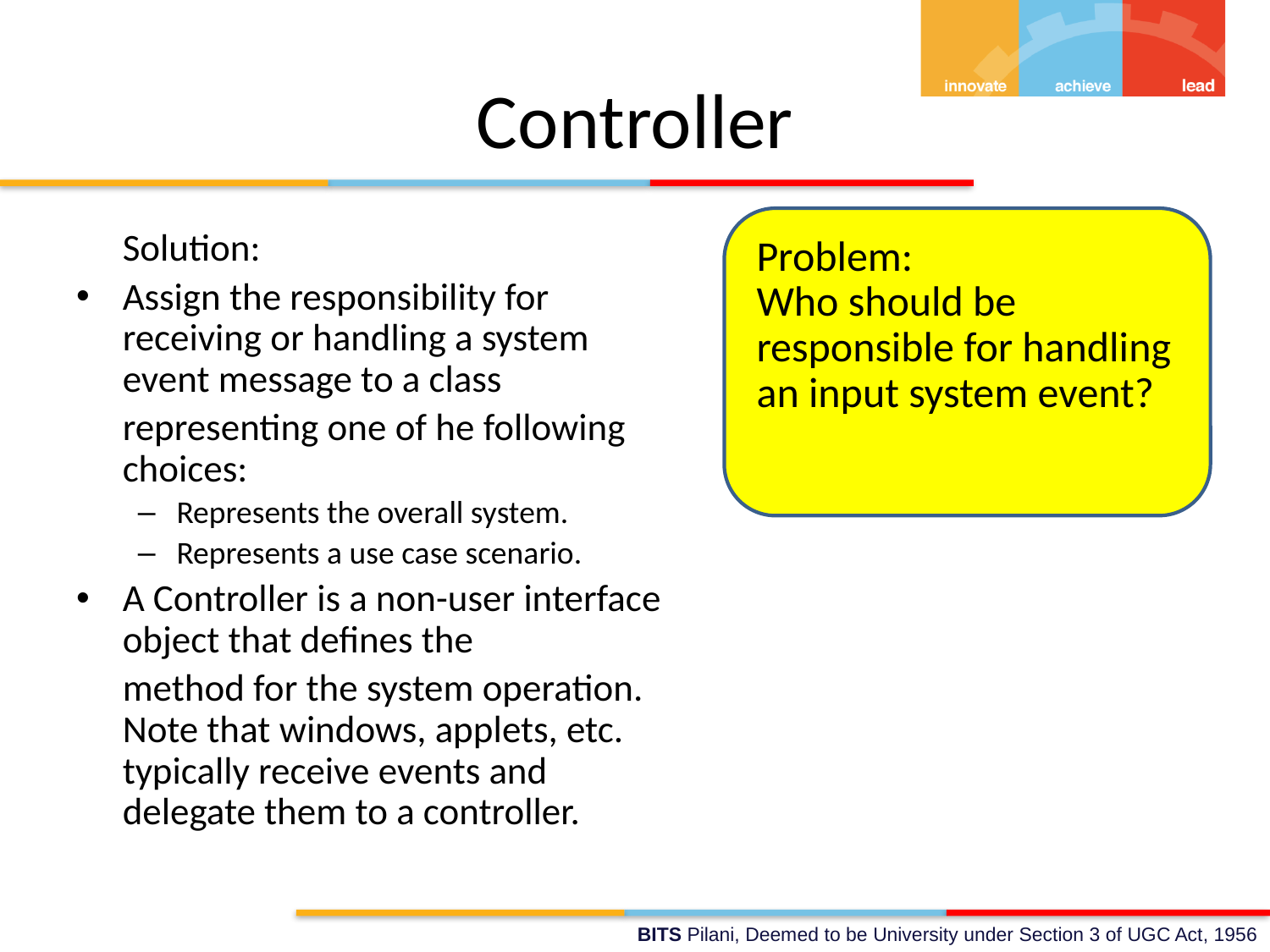

# Controller

	Solution:
Assign the responsibility for receiving or handling a system event message to a class
	representing one of he following choices:
Represents the overall system.
Represents a use case scenario.
A Controller is a non-user interface object that defines the
	method for the system operation. Note that windows, applets, etc. typically receive events and delegate them to a controller.

Problem:
Who should be responsible for handling an input system event?